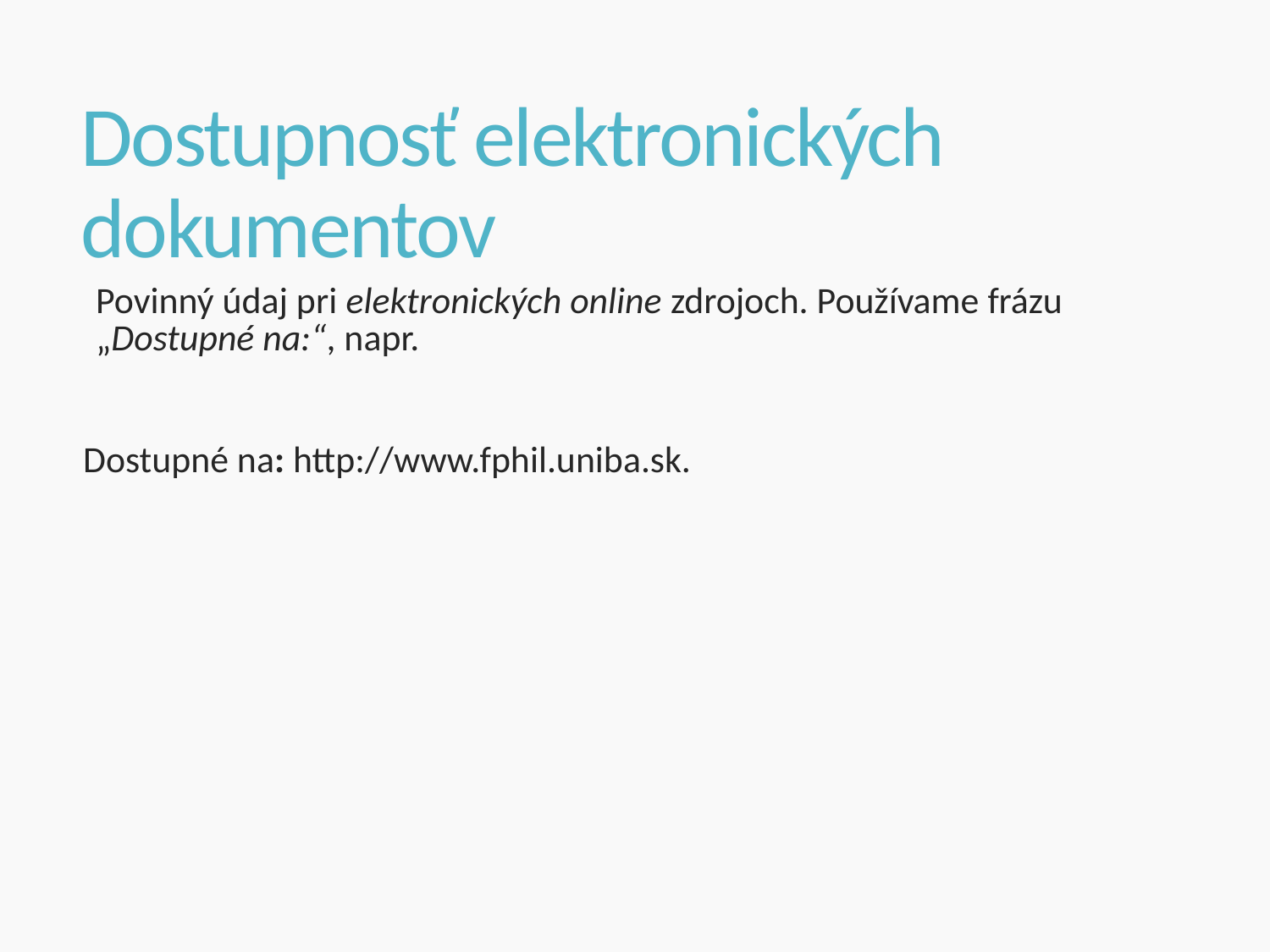

# Dostupnosť elektronických dokumentov
Povinný údaj pri elektronických online zdrojoch. Používame frázu „Dostupné na:“, napr.

Dostupné na: http://www.fphil.uniba.sk.